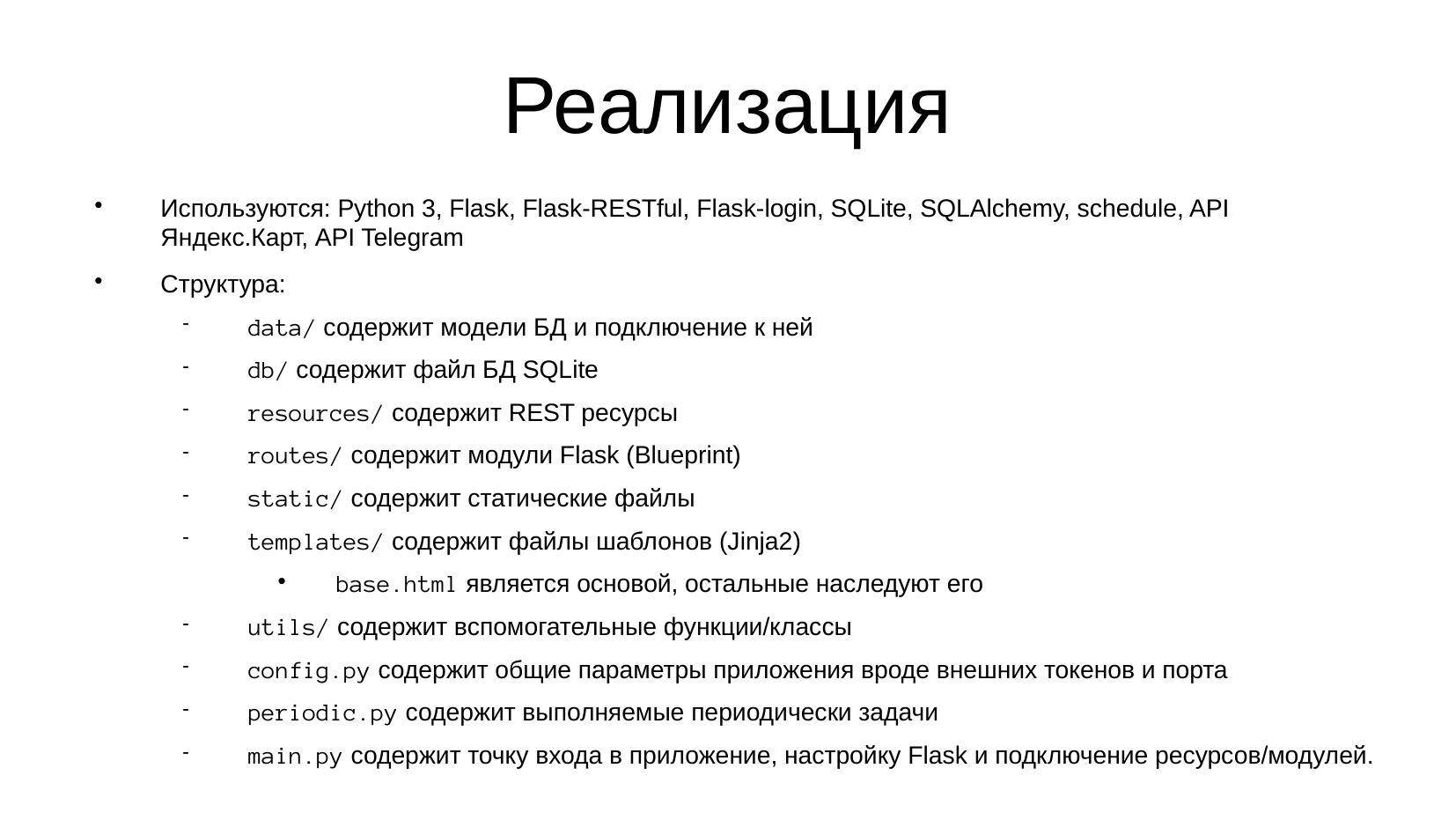

Реализация
Используются: Python 3, Flask, Flask-RESTful, Flask-login, SQLite, SQLAlchemy, schedule, API Яндекс.Карт, API Telegram
Структура:
data/ содержит модели БД и подключение к ней
db/ содержит файл БД SQLite
resources/ содержит REST ресурсы
routes/ содержит модули Flask (Blueprint)
static/ содержит статические файлы
templates/ содержит файлы шаблонов (Jinja2)
base.html является основой, остальные наследуют его
utils/ содержит вспомогательные функции/классы
config.py содержит общие параметры приложения вроде внешних токенов и порта
periodic.py содержит выполняемые периодически задачи
main.py содержит точку входа в приложение, настройку Flask и подключение ресурсов/модулей.